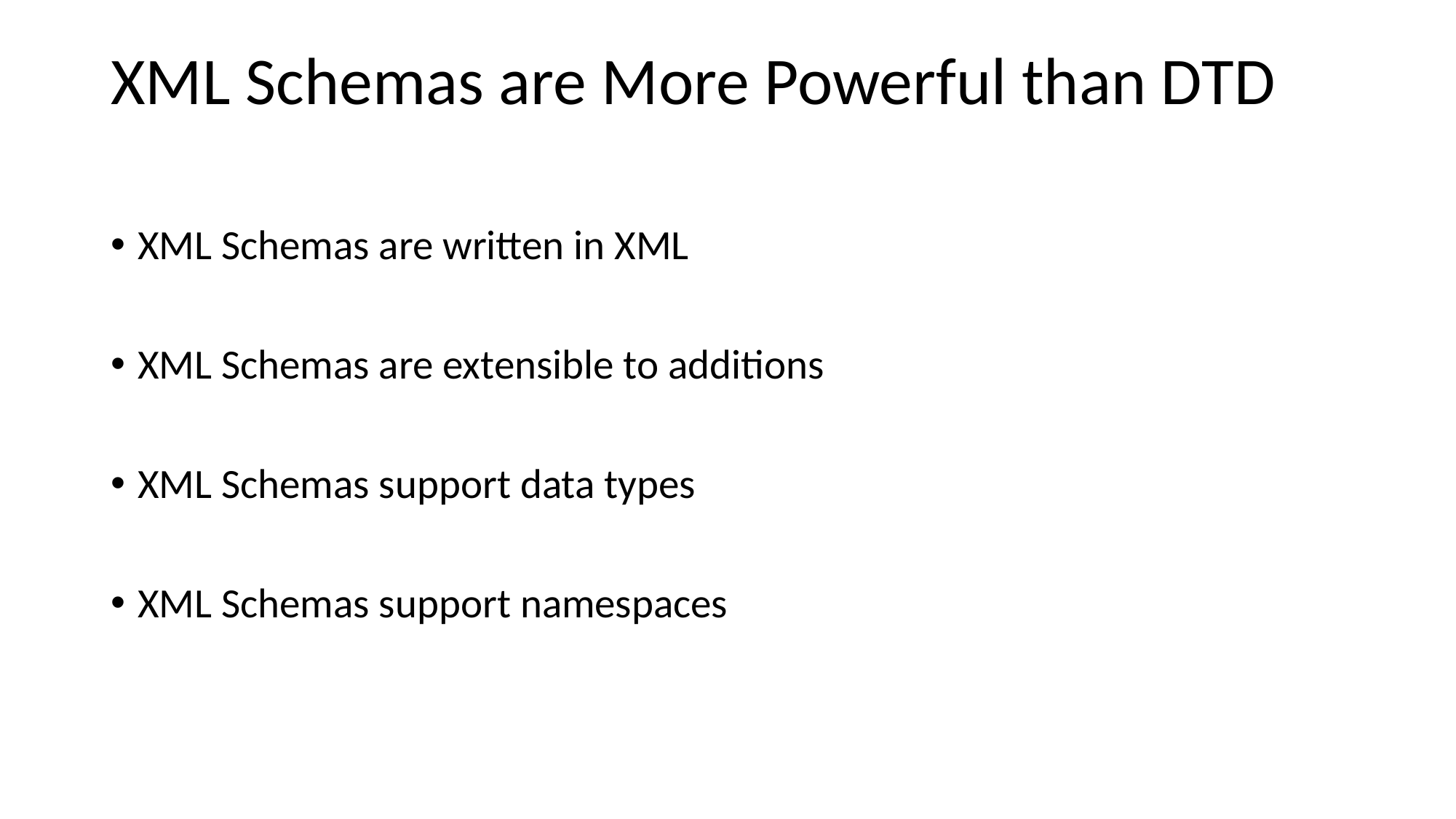

# XML Schemas are More Powerful than DTD
XML Schemas are written in XML

XML Schemas are extensible to additions

XML Schemas support data types

XML Schemas support namespaces